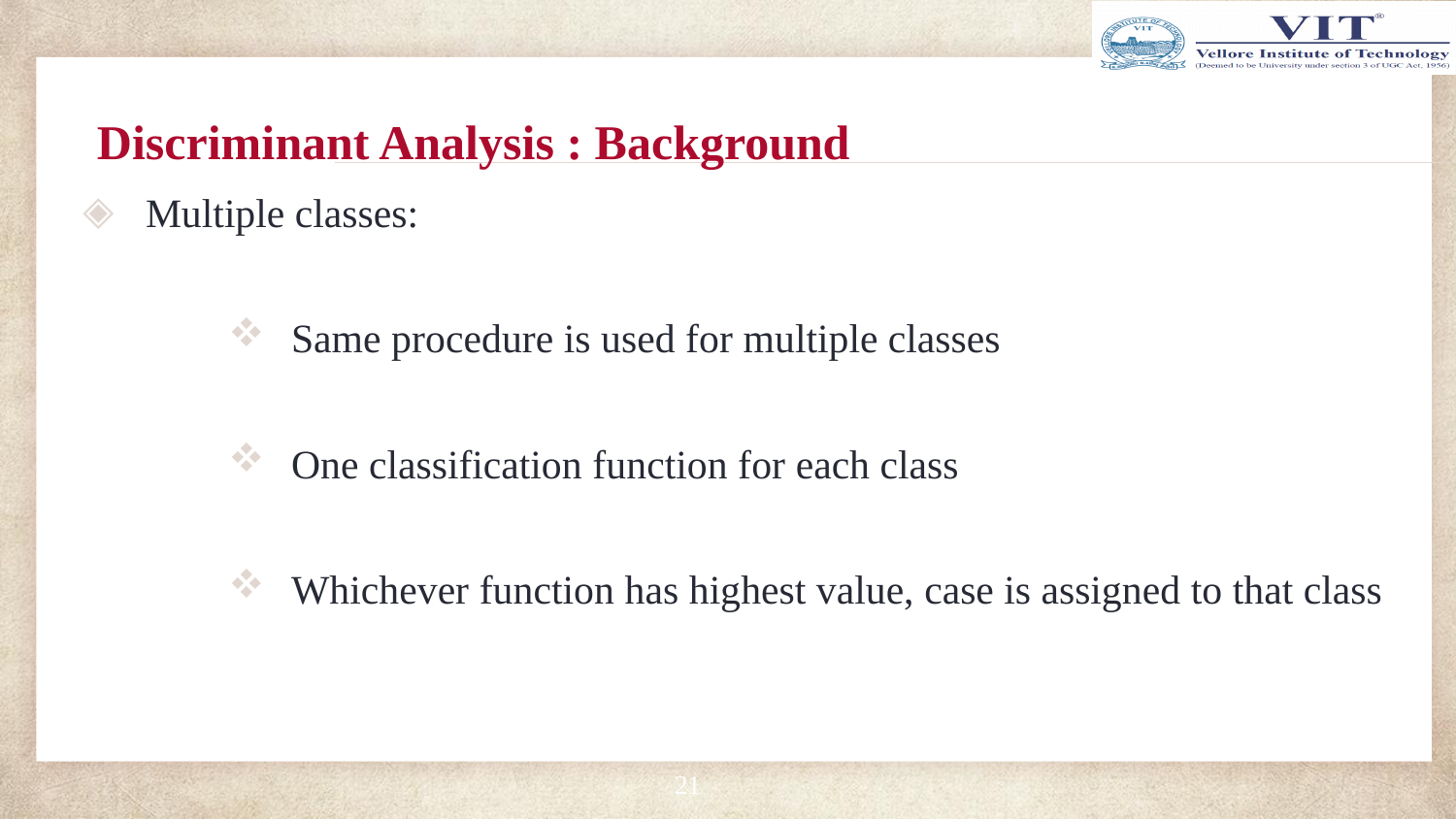

# Discriminant Analysis : Background
Multiple classes:

Same procedure is used for multiple classes

One classification function for each class

Whichever function has highest value, case is assigned to that class

21